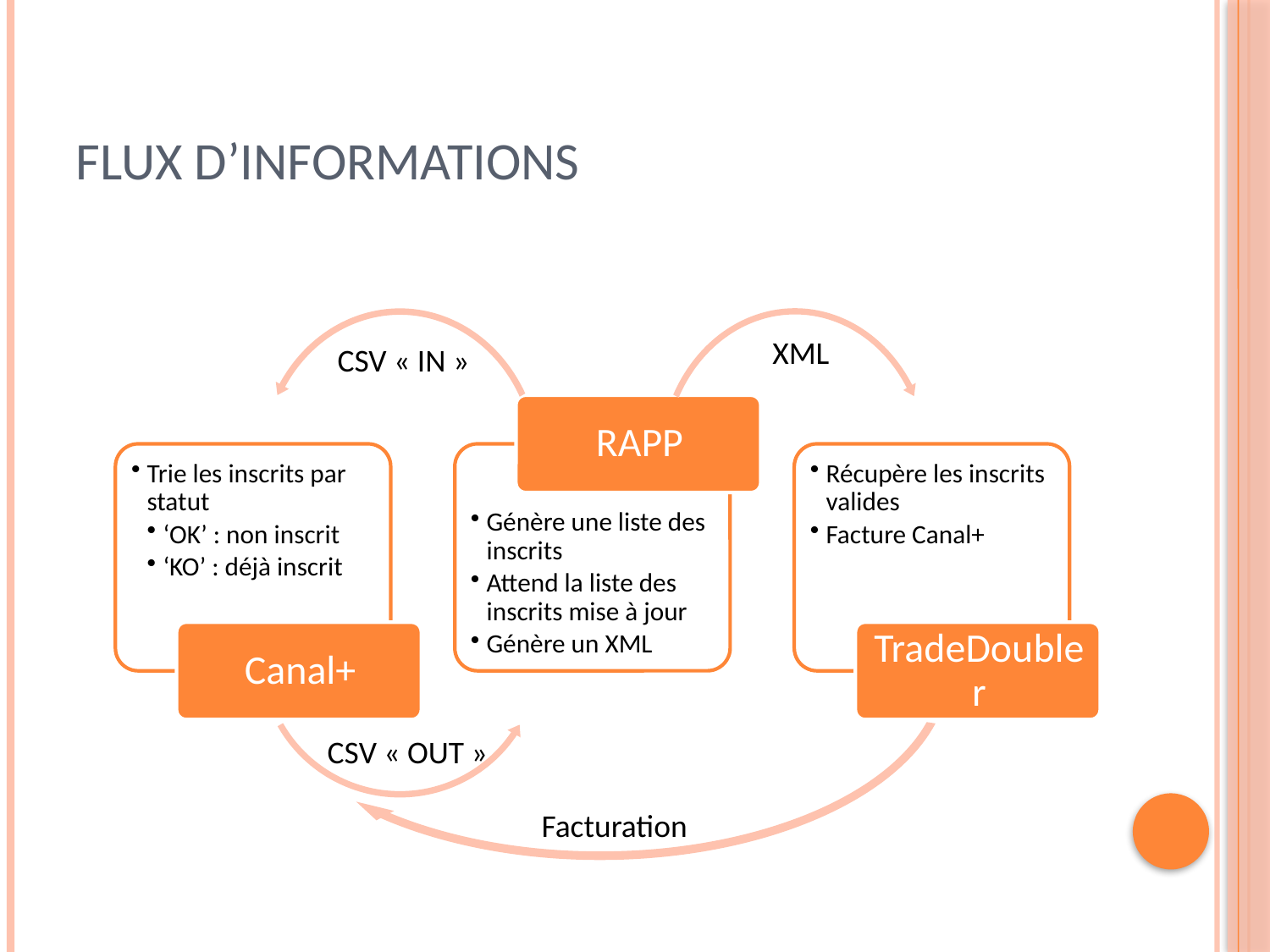

# Flux d’informations
Trie les inscrits par statut
‘OK’ : non inscrit
‘KO’ : déjà inscrit
Canal+
Génère une liste des inscrits
Attend la liste des inscrits mise à jour
Génère un XML
RAPP
Récupère les inscrits valides
Facture Canal+
TradeDoubler

CSV « IN »

XML

Facturation

CSV « OUT »